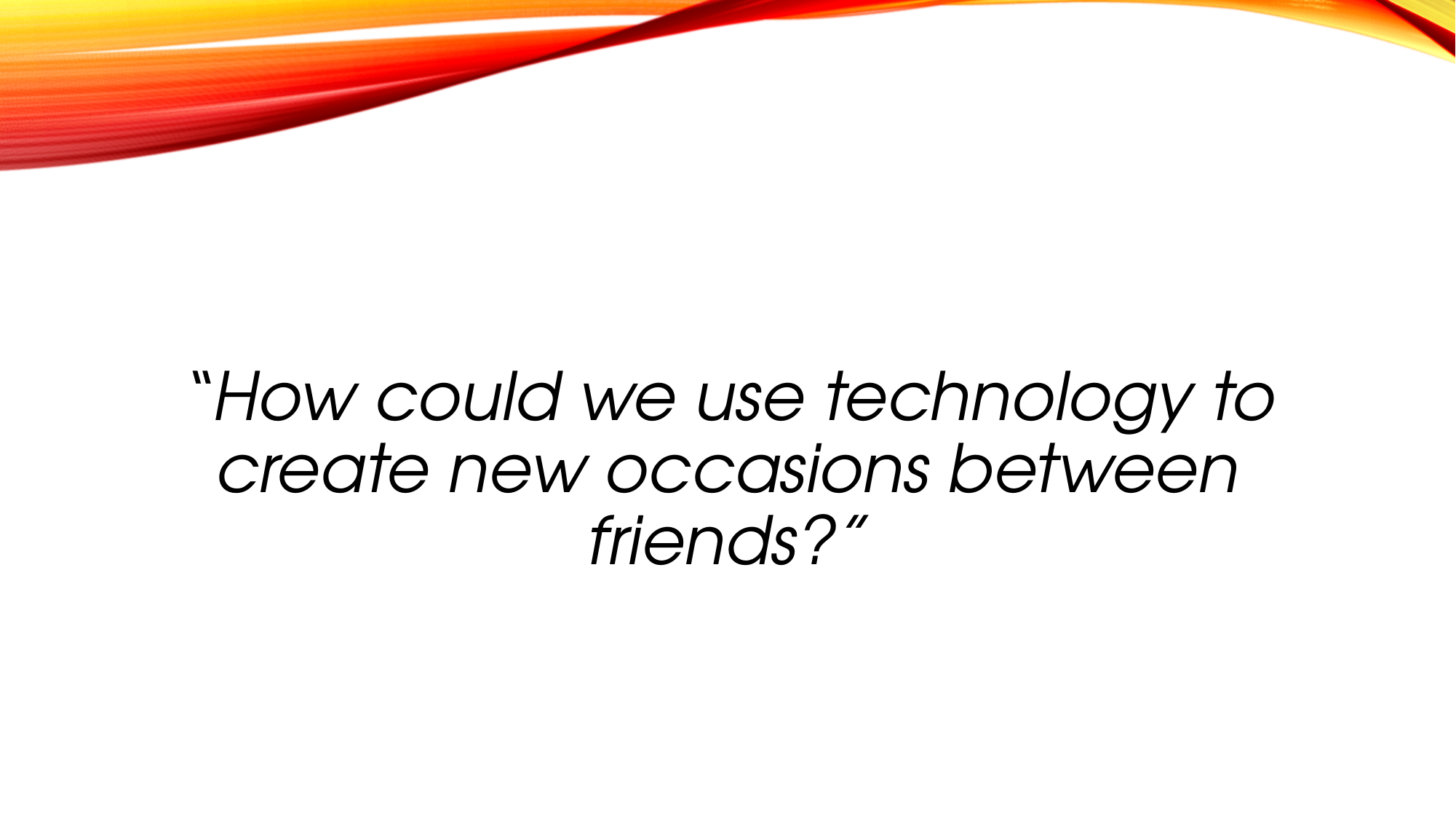

“How could we use technology to create new occasions between friends?”